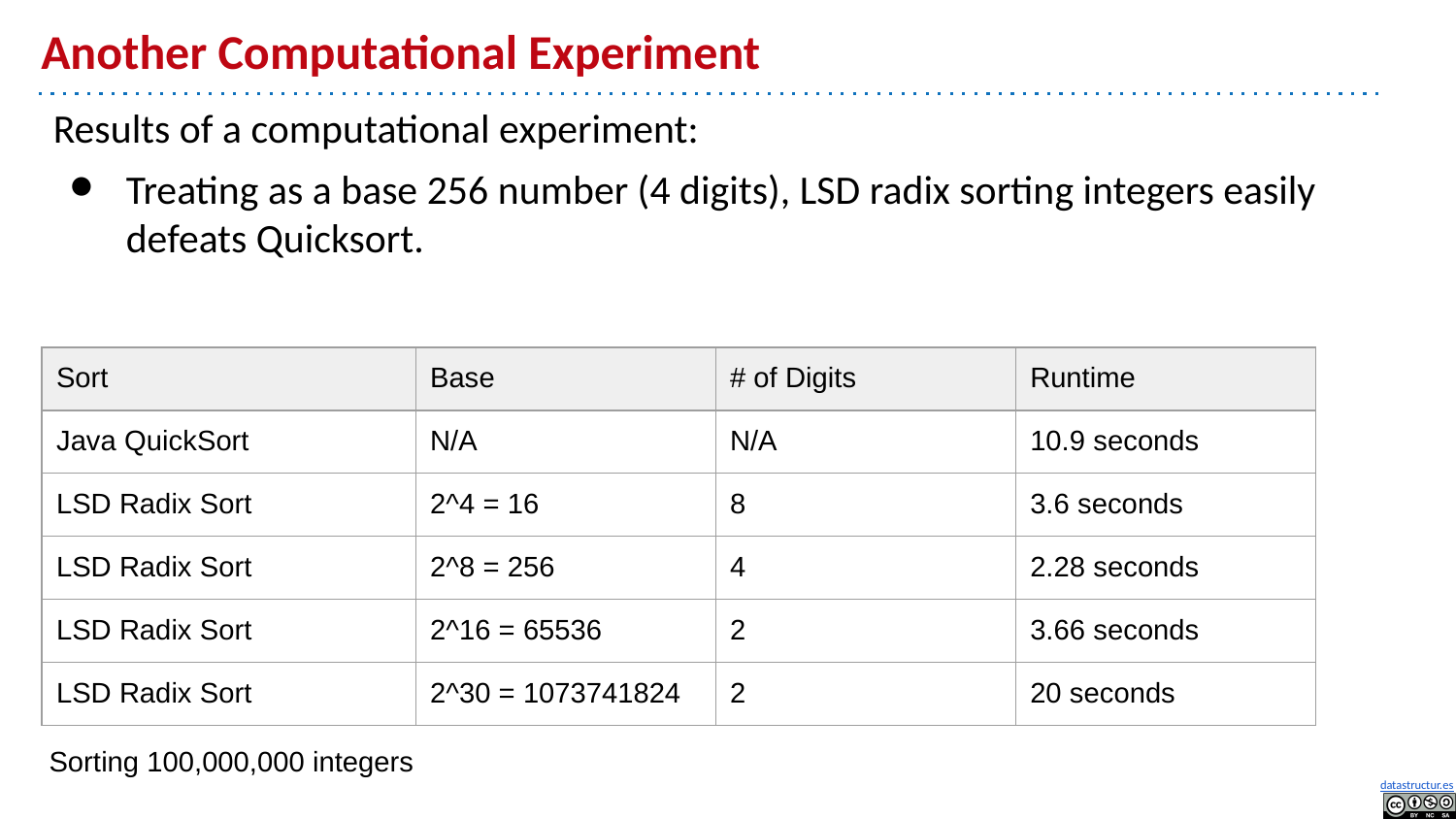

# Another Computational Experiment
Results of a computational experiment:
Treating as a base 256 number (4 digits), LSD radix sorting integers easily defeats Quicksort.
| Sort | Base | # of Digits | Runtime |
| --- | --- | --- | --- |
| Java QuickSort | N/A | N/A | 10.9 seconds |
| LSD Radix Sort | 2^4 = 16 | 8 | 3.6 seconds |
| LSD Radix Sort | 2^8 = 256 | 4 | 2.28 seconds |
| LSD Radix Sort | 2^16 = 65536 | 2 | 3.66 seconds |
| LSD Radix Sort | 2^30 = 1073741824 | 2 | 20 seconds |
Sorting 100,000,000 integers